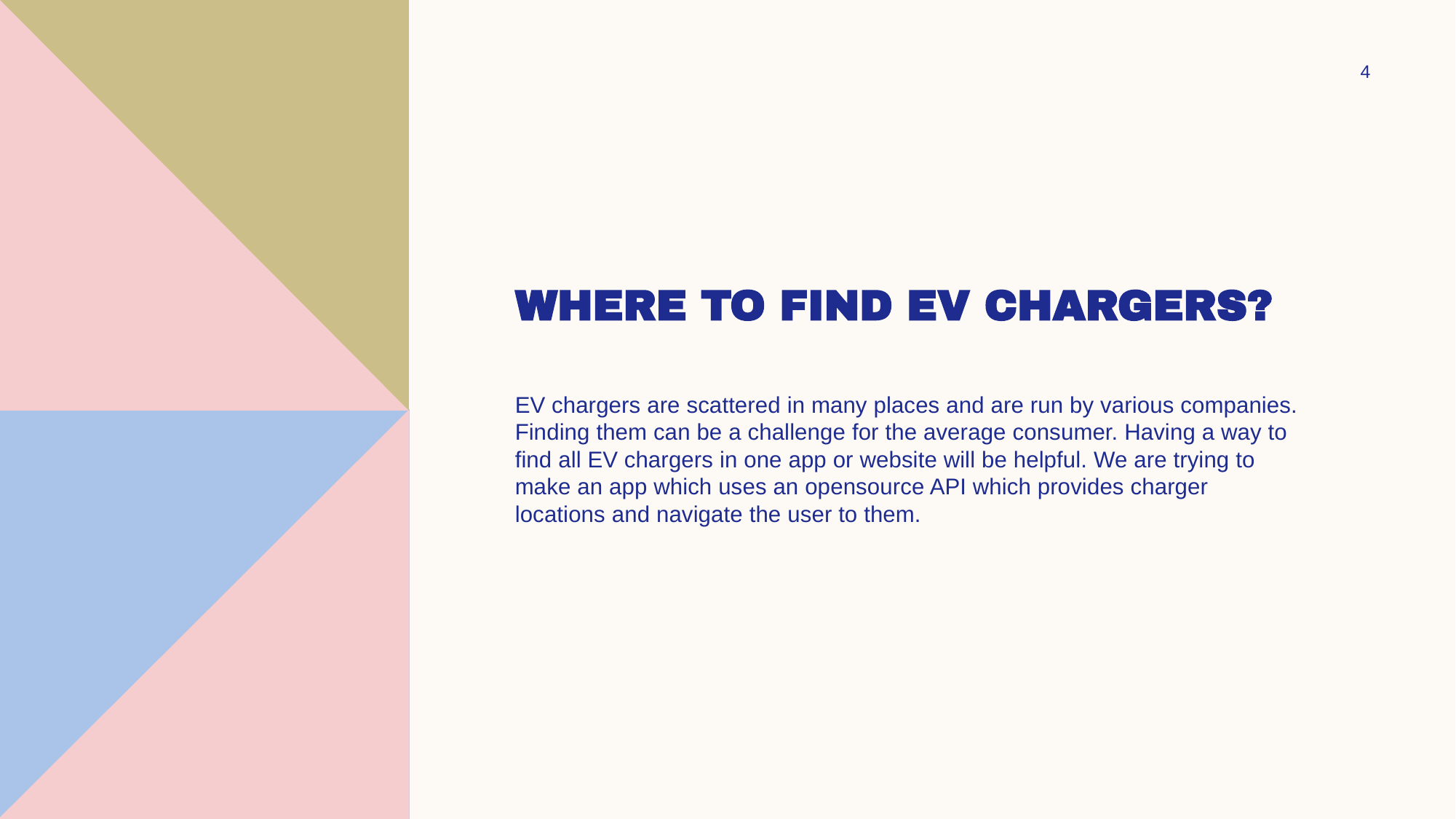

4
# Where to find ev chargers?
EV chargers are scattered in many places and are run by various companies. Finding them can be a challenge for the average consumer. Having a way to find all EV chargers in one app or website will be helpful. We are trying to make an app which uses an opensource API which provides charger locations and navigate the user to them.